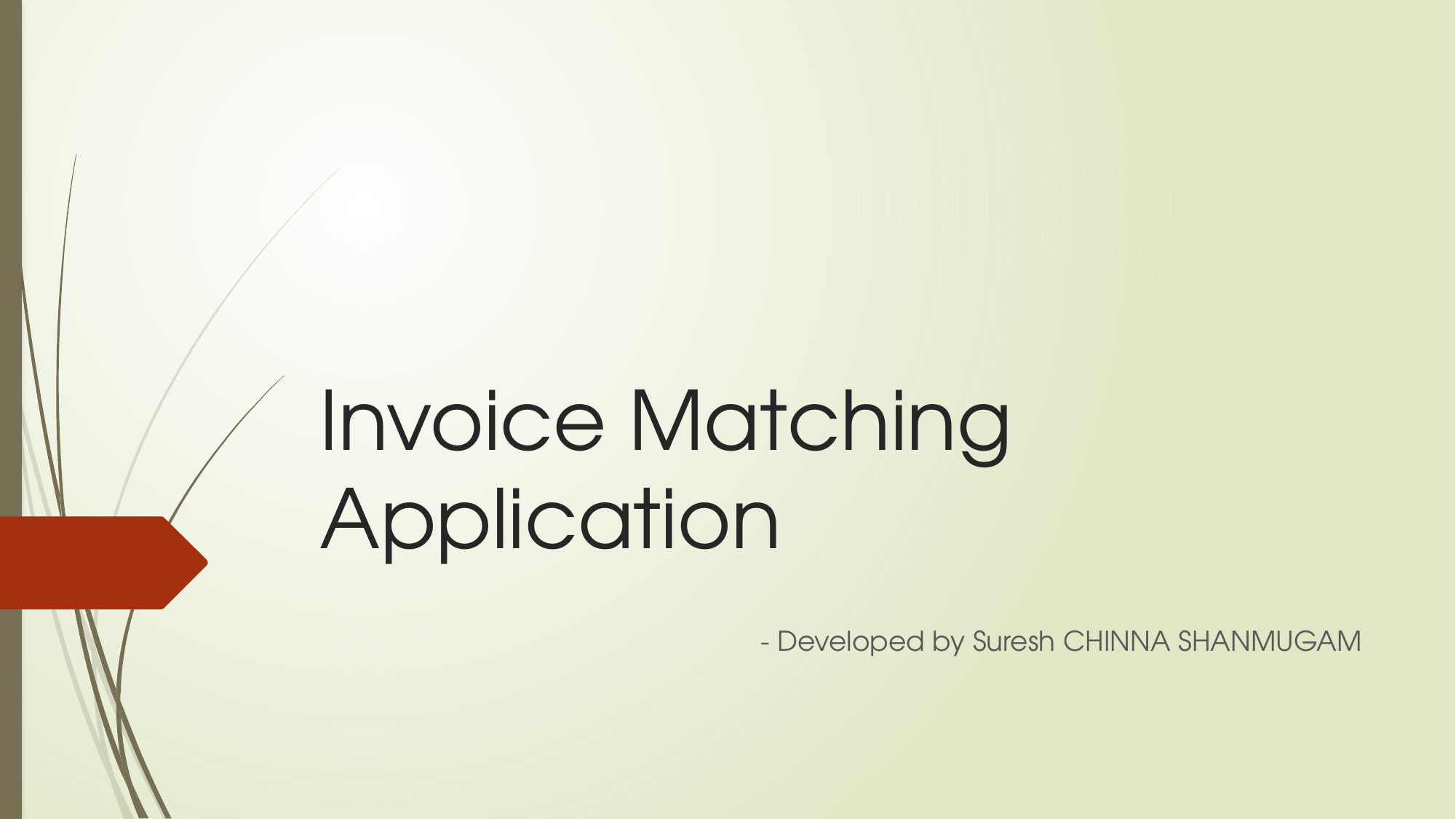

# Invoice Matching Application

- Developed by Suresh CHINNA SHANMUGAM